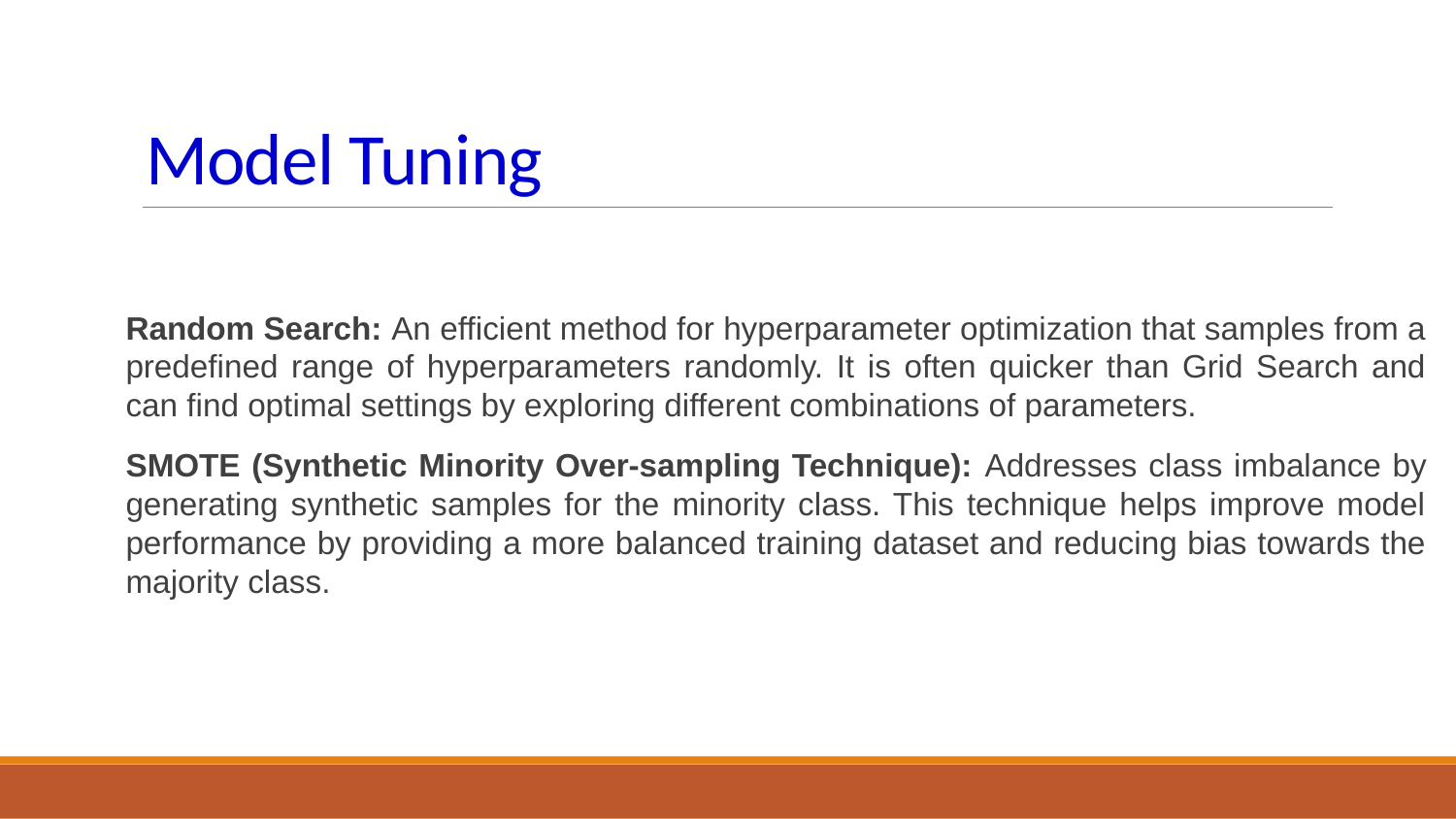

# Model Tuning

Random Search: An efficient method for hyperparameter optimization that samples from a predefined range of hyperparameters randomly. It is often quicker than Grid Search and can find optimal settings by exploring different combinations of parameters.
SMOTE (Synthetic Minority Over-sampling Technique): Addresses class imbalance by generating synthetic samples for the minority class. This technique helps improve model performance by providing a more balanced training dataset and reducing bias towards the majority class.